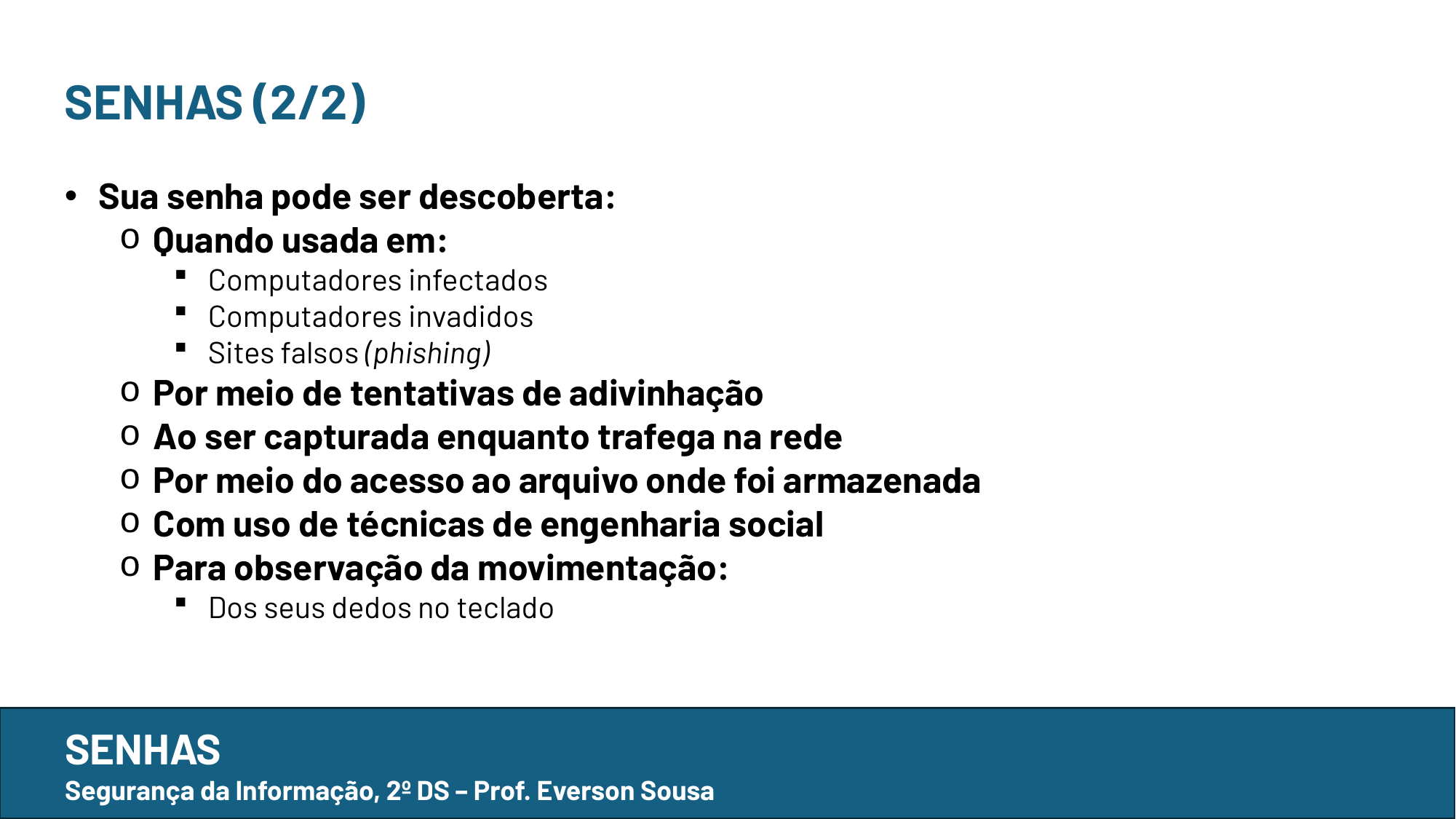

SENHAS (2/2)

Sua senha pode ser descoberta:
Quando usada em:
Computadores infectados
Computadores invadidos
Sites falsos (phishing)
Por meio de tentativas de adivinhação
Ao ser capturada enquanto trafega na rede
Por meio do acesso ao arquivo onde foi armazenada
Com uso de técnicas de engenharia social
Para observação da movimentação:
Dos seus dedos no teclado

SENHAS
Segurança da Informação, 2º DS – Prof. Everson Sousa